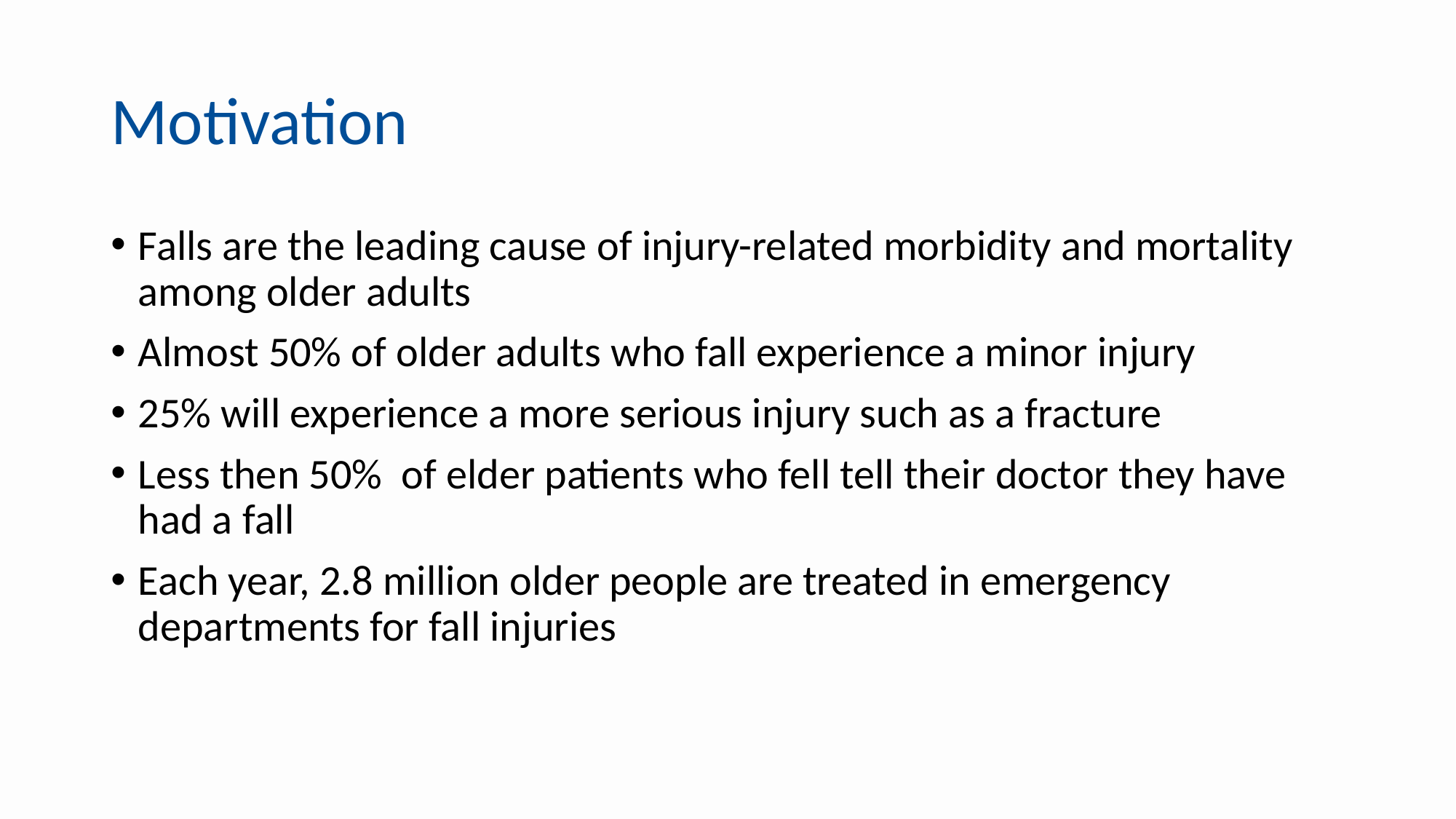

# Motivation
Falls are the leading cause of injury-related morbidity and mortality among older adults
Almost 50% of older adults who fall experience a minor injury
25% will experience a more serious injury such as a fracture
Less then 50%  of elder patients who fell tell their doctor they have had a fall
Each year, 2.8 million older people are treated in emergency departments for fall injuries